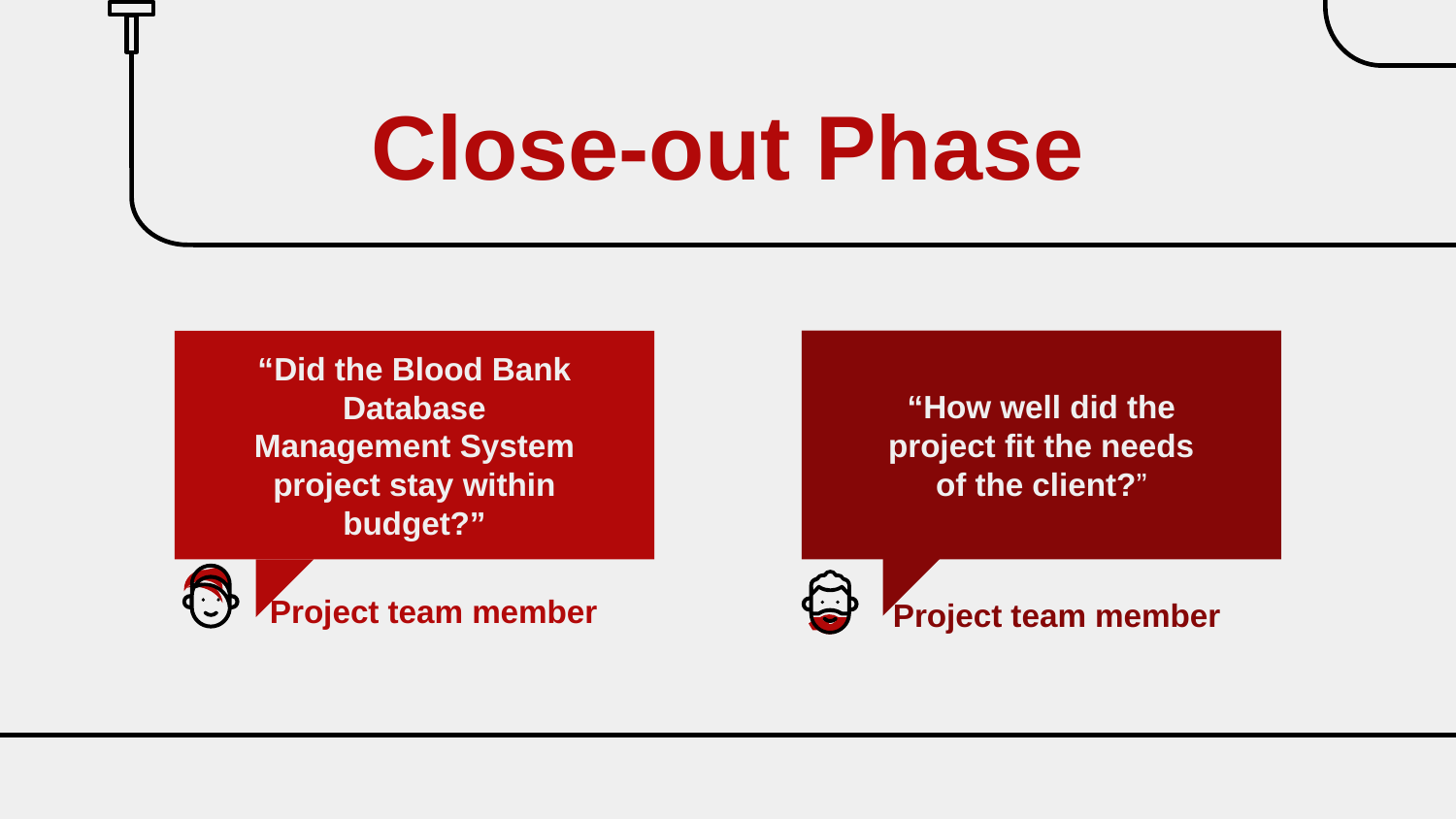

Close-out Phase
“How well did the project fit the needs of the client?”

“Did the Blood Bank Database Management System project stay within budget?”

# Project team member
Project team member